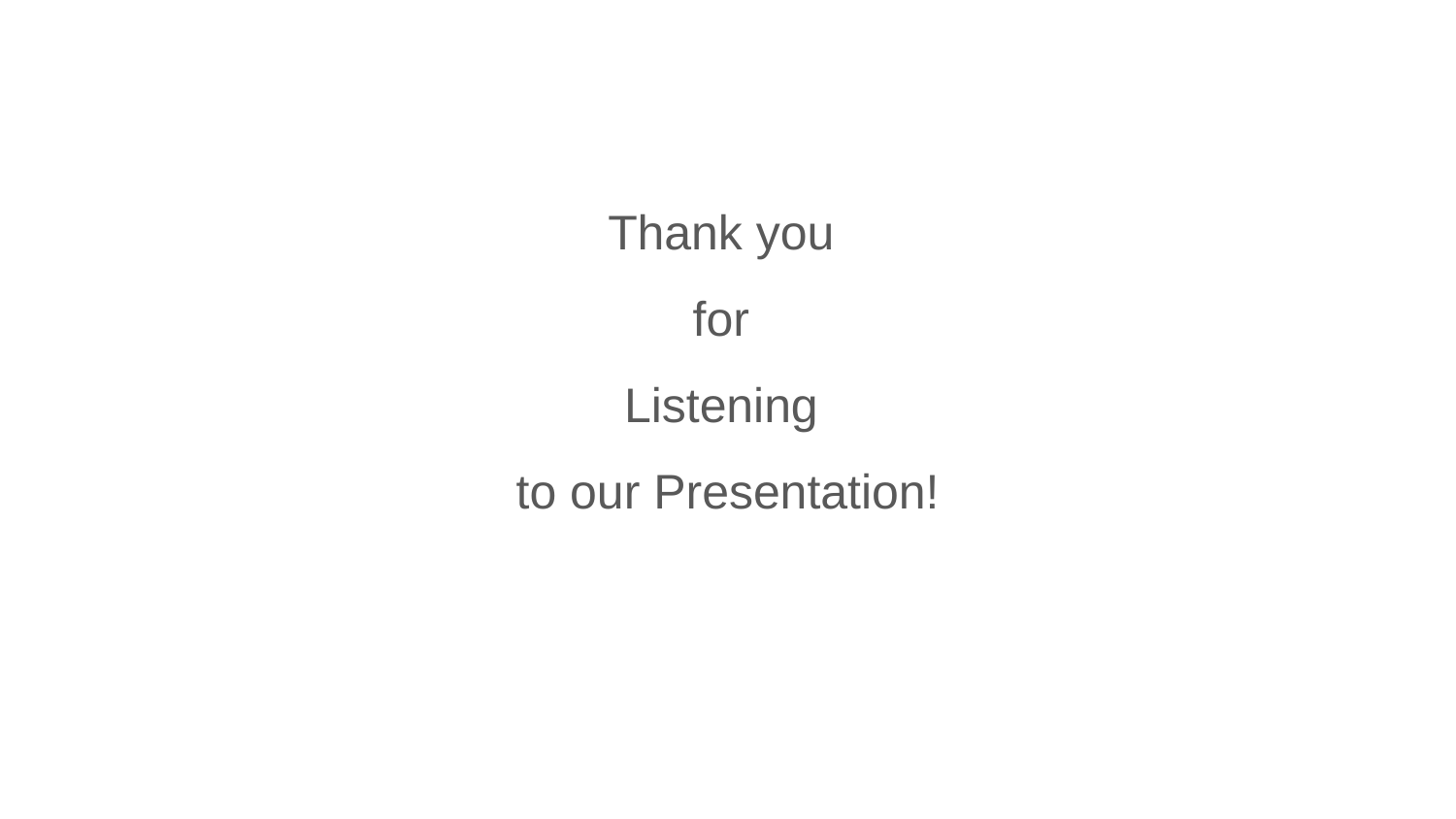

#
Thank you
for
Listening
to our Presentation!